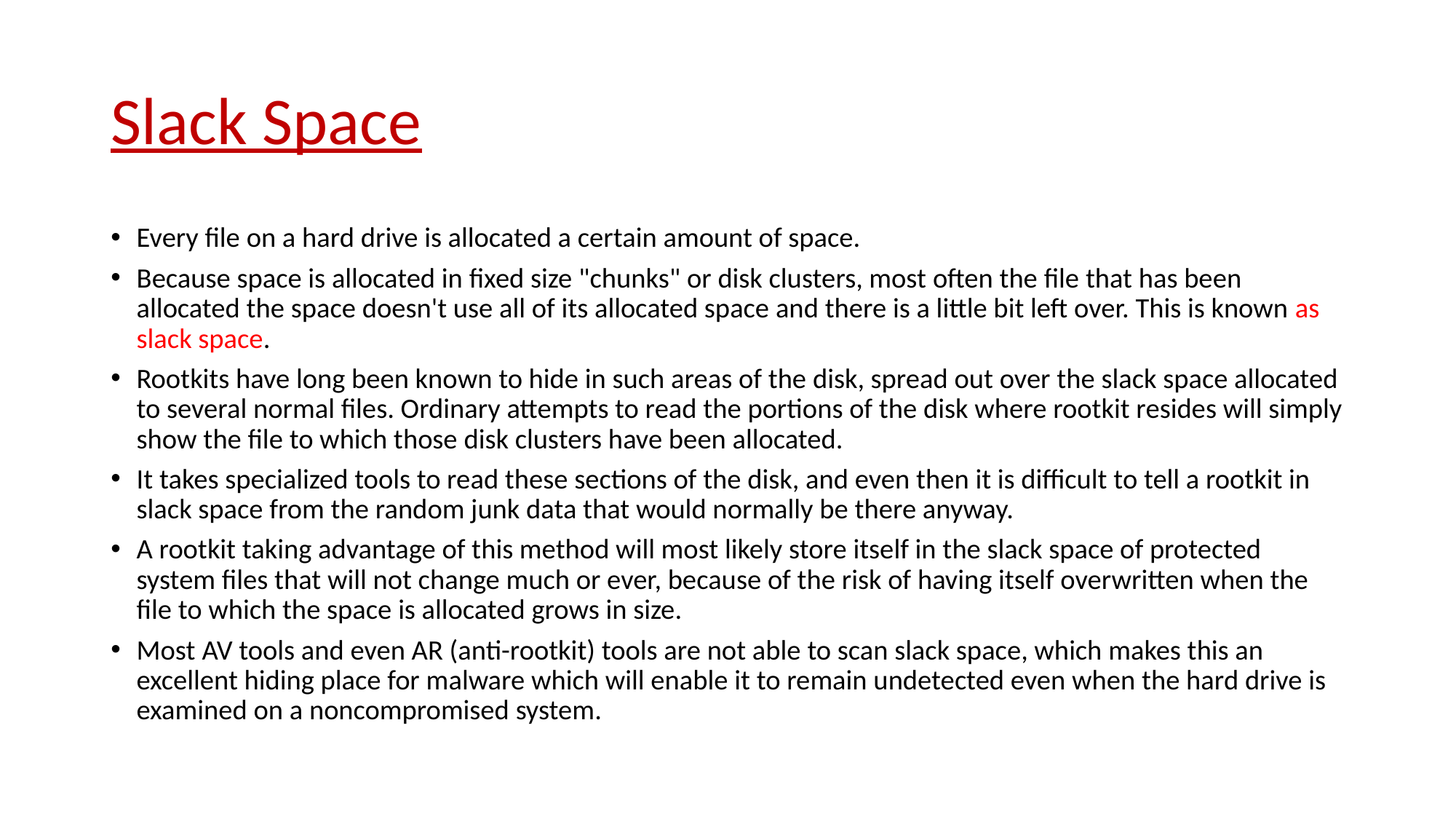

# Slack Space
Every file on a hard drive is allocated a certain amount of space.
Because space is allocated in fixed size "chunks" or disk clusters, most often the file that has been allocated the space doesn't use all of its allocated space and there is a little bit left over. This is known as slack space.
Rootkits have long been known to hide in such areas of the disk, spread out over the slack space allocated to several normal files. Ordinary attempts to read the portions of the disk where rootkit resides will simply show the file to which those disk clusters have been allocated.
It takes specialized tools to read these sections of the disk, and even then it is difficult to tell a rootkit in slack space from the random junk data that would normally be there anyway.
A rootkit taking advantage of this method will most likely store itself in the slack space of protected system files that will not change much or ever, because of the risk of having itself overwritten when the file to which the space is allocated grows in size.
Most AV tools and even AR (anti-rootkit) tools are not able to scan slack space, which makes this an excellent hiding place for malware which will enable it to remain undetected even when the hard drive is examined on a noncompromised system.